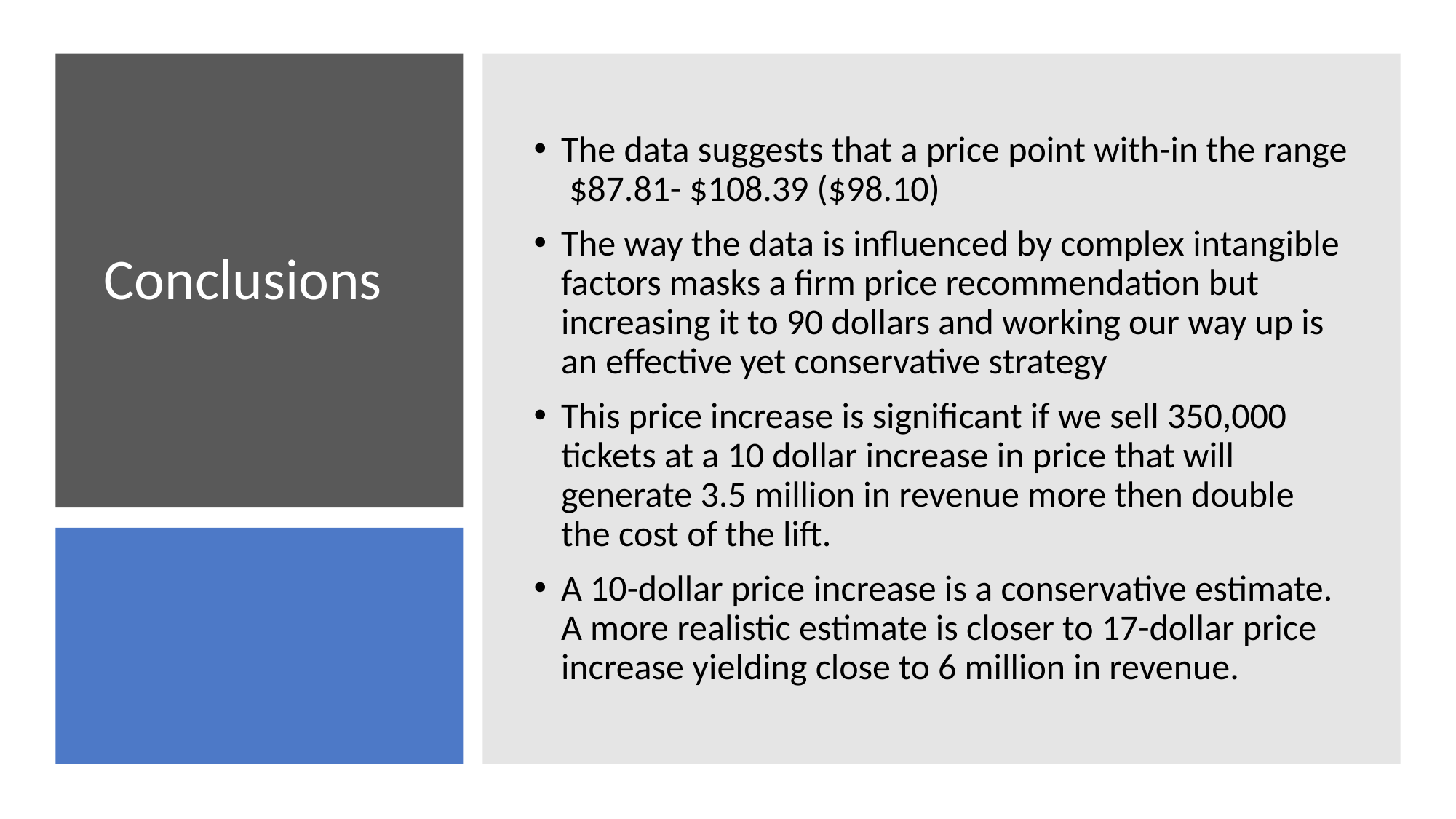

The data suggests that a price point with-in the range  $87.81- $108.39 ($98.10)
The way the data is influenced by complex intangible factors masks a firm price recommendation but increasing it to 90 dollars and working our way up is an effective yet conservative strategy
This price increase is significant if we sell 350,000 tickets at a 10 dollar increase in price that will generate 3.5 million in revenue more then double the cost of the lift.
A 10-dollar price increase is a conservative estimate. A more realistic estimate is closer to 17-dollar price increase yielding close to 6 million in revenue.
# Conclusions